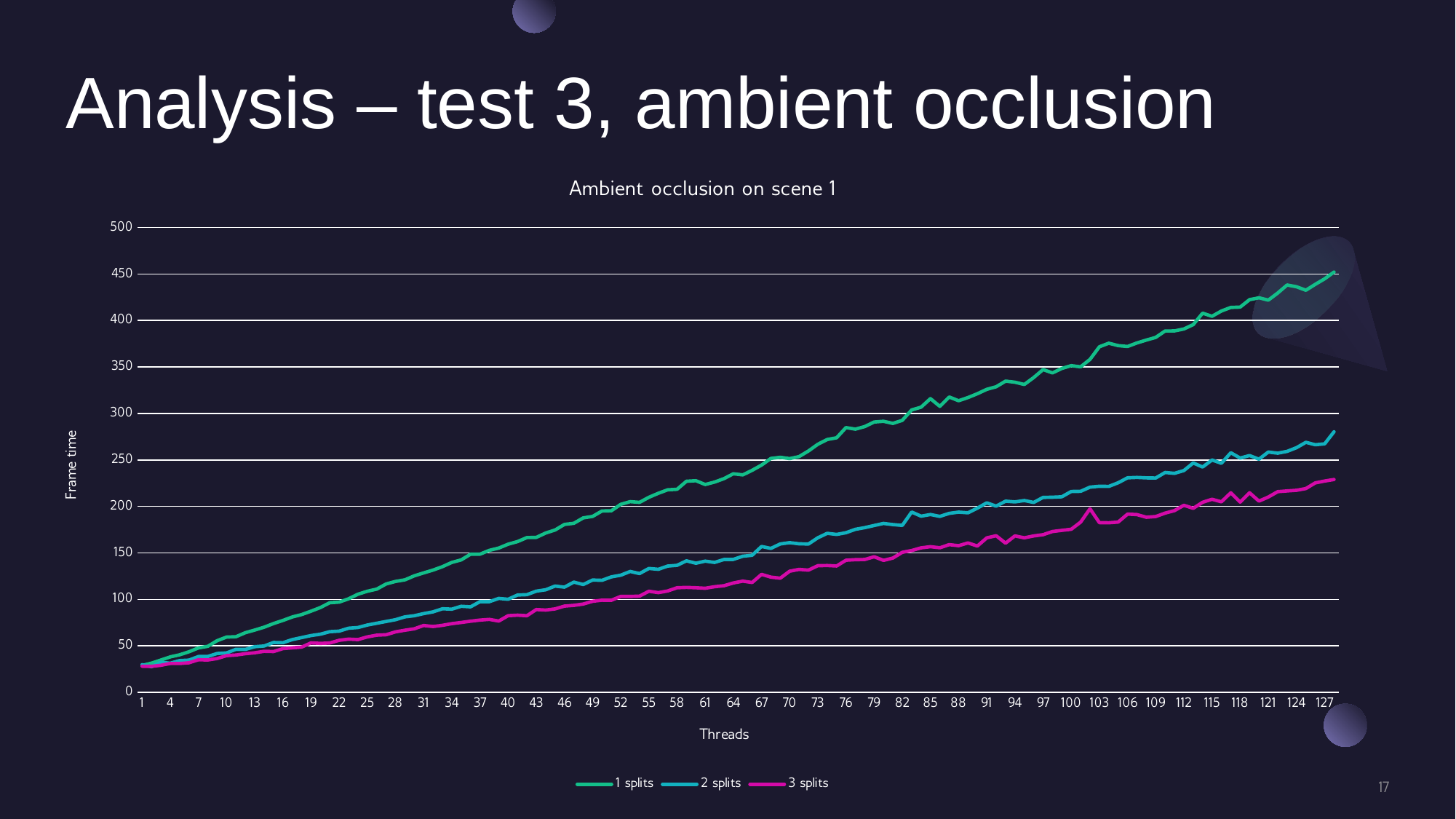

# Analysis – test 3, ambient occlusion

### Chart: Ambient occlusion on scene 1

| Category | 1 splits | 2 splits | 3 splits |
|---|---|---|---|
| 1 | 28.95 | 29.8192 | 28.067 |
| 2 | 31.3957 | 27.4809 | 27.9449 |
| 3 | 34.7012 | 32.354 | 29.0482 |
| 4 | 38.1376 | 31.3405 | 31.0312 |
| 5 | 40.3539 | 34.1405 | 31.0231 |
| 6 | 43.6114 | 34.6485 | 31.8024 |
| 7 | 47.7304 | 38.4877 | 35.0264 |
| 8 | 49.528 | 38.6112 | 34.7772 |
| 9 | 55.5521 | 41.7604 | 36.3898 |
| 10 | 59.4541 | 42.4002 | 39.4664 |
| 11 | 59.8004 | 46.2717 | 40.1026 |
| 12 | 64.1377 | 46.1069 | 41.5355 |
| 13 | 66.9757 | 49.0731 | 42.5192 |
| 14 | 70.045 | 49.8162 | 44.1233 |
| 15 | 73.9833 | 53.6109 | 43.8452 |
| 16 | 77.2893 | 53.3623 | 47.0257 |
| 17 | 81.025 | 56.7415 | 47.8434 |
| 18 | 83.6412 | 58.8846 | 48.6422 |
| 19 | 87.2875 | 61.0475 | 53.1979 |
| 20 | 91.2405 | 62.5559 | 52.6486 |
| 21 | 96.4099 | 65.2416 | 53.0466 |
| 22 | 97.0248 | 65.8349 | 55.9918 |
| 23 | 100.606 | 68.9633 | 57.2399 |
| 24 | 105.503 | 69.6981 | 56.7061 |
| 25 | 108.76 | 72.409 | 59.6214 |
| 26 | 110.997 | 74.2713 | 61.5049 |
| 27 | 116.568 | 76.2254 | 61.9249 |
| 28 | 119.271 | 78.1093 | 65.0533 |
| 29 | 121.013 | 81.185 | 66.8055 |
| 30 | 125.304 | 82.3664 | 68.3042 |
| 31 | 128.446 | 84.7166 | 71.9025 |
| 32 | 131.505 | 86.5347 | 70.7594 |
| 33 | 135.14 | 89.8843 | 72.0945 |
| 34 | 139.73 | 89.4685 | 73.894 |
| 35 | 142.444 | 92.5545 | 75.1458 |
| 36 | 148.553 | 91.9417 | 76.5241 |
| 37 | 148.606 | 97.5021 | 77.7275 |
| 38 | 152.726 | 97.518 | 78.4675 |
| 39 | 155.169 | 101.044 | 76.6281 |
| 40 | 159.338 | 100.11 | 82.4343 |
| 41 | 162.156 | 104.663 | 83.0084 |
| 42 | 166.472 | 105.045 | 82.3981 |
| 43 | 166.621 | 108.847 | 89.0307 |
| 44 | 171.375 | 110.304 | 88.4886 |
| 45 | 174.616 | 114.272 | 89.7164 |
| 46 | 180.623 | 113.118 | 92.7457 |
| 47 | 181.79 | 118.53 | 93.5527 |
| 48 | 187.628 | 115.955 | 94.946 |
| 49 | 189.216 | 120.794 | 97.905 |
| 50 | 195.022 | 120.496 | 99.1102 |
| 51 | 195.305 | 124.193 | 99.0402 |
| 52 | 202.188 | 126.002 | 103.174 |
| 53 | 205.102 | 130.032 | 103.14 |
| 54 | 204.339 | 127.762 | 103.472 |
| 55 | 209.777 | 133.247 | 108.746 |
| 56 | 214.092 | 132.349 | 107.22 |
| 57 | 217.846 | 135.79 | 109.015 |
| 58 | 218.405 | 136.63 | 112.487 |
| 59 | 227.062 | 141.454 | 112.867 |
| 60 | 227.656 | 138.834 | 112.488 |
| 61 | 223.538 | 141.111 | 111.944 |
| 62 | 226.157 | 139.722 | 113.614 |
| 63 | 229.859 | 142.869 | 114.657 |
| 64 | 235.141 | 142.96 | 117.603 |
| 65 | 233.934 | 146.395 | 119.618 |
| 66 | 238.822 | 147.421 | 118.115 |
| 67 | 244.453 | 156.871 | 126.874 |
| 68 | 251.634 | 154.819 | 123.898 |
| 69 | 252.831 | 159.618 | 122.754 |
| 70 | 251.439 | 160.979 | 130.299 |
| 71 | 253.577 | 159.749 | 132.246 |
| 72 | 259.621 | 159.54 | 131.444 |
| 73 | 266.839 | 166.227 | 136.216 |
| 74 | 271.997 | 171.021 | 136.399 |
| 75 | 273.845 | 169.83 | 135.889 |
| 76 | 284.805 | 171.665 | 142.103 |
| 77 | 283.139 | 175.357 | 142.69 |
| 78 | 285.909 | 177.133 | 142.864 |
| 79 | 290.808 | 179.447 | 145.85 |
| 80 | 291.605 | 181.653 | 141.948 |
| 81 | 289.298 | 180.415 | 144.437 |
| 82 | 292.621 | 179.555 | 150.582 |
| 83 | 303.821 | 193.924 | 152.543 |
| 84 | 306.77 | 189.494 | 155.41 |
| 85 | 315.965 | 191.258 | 156.674 |
| 86 | 307.654 | 189.236 | 155.518 |
| 87 | 317.737 | 192.476 | 158.863 |
| 88 | 313.723 | 193.853 | 157.699 |
| 89 | 317.132 | 193.103 | 160.743 |
| 90 | 321.226 | 198.122 | 157.34 |
| 91 | 325.973 | 203.823 | 166.142 |
| 92 | 328.713 | 200.282 | 168.433 |
| 93 | 334.808 | 205.642 | 160.46 |
| 94 | 333.633 | 204.863 | 168.241 |
| 95 | 331.201 | 206.301 | 166.191 |
| 96 | 338.62 | 204.225 | 168.198 |
| 97 | 347.216 | 209.644 | 169.573 |
| 98 | 343.617 | 209.897 | 172.96 |
| 99 | 348.413 | 210.352 | 174.231 |
| 100 | 351.439 | 216.026 | 175.38 |
| 101 | 350.136 | 216.239 | 183.078 |
| 102 | 358.164 | 220.714 | 197.434 |
| 103 | 371.721 | 221.686 | 182.508 |
| 104 | 375.597 | 221.492 | 182.349 |
| 105 | 373.011 | 225.441 | 183.165 |
| 106 | 372.077 | 230.739 | 191.707 |
| 107 | 375.836 | 231.155 | 191.192 |
| 108 | 378.971 | 230.686 | 188.32 |
| 109 | 381.815 | 230.488 | 189.079 |
| 110 | 388.706 | 236.506 | 192.755 |
| 111 | 388.823 | 235.579 | 195.469 |
| 112 | 390.904 | 238.599 | 201.17 |
| 113 | 395.619 | 246.774 | 197.908 |
| 114 | 407.886 | 242.379 | 204.411 |
| 115 | 404.513 | 249.98 | 207.67 |
| 116 | 410.219 | 246.406 | 204.927 |
| 117 | 414.059 | 257.724 | 214.667 |
| 118 | 414.43 | 252.018 | 204.633 |
| 119 | 422.435 | 254.727 | 214.69 |
| 120 | 424.427 | 250.803 | 205.67 |
| 121 | 421.901 | 258.519 | 210.047 |
| 122 | 429.557 | 257.296 | 215.839 |
| 123 | 438.189 | 259.23 | 216.644 |
| 124 | 436.275 | 263.215 | 217.342 |
| 125 | 432.54 | 268.961 | 219.165 |
| 126 | 438.886 | 266.353 | 225.298 |
| 127 | 444.842 | 267.319 | 227.28 |
| 128 | 452.116 | 280.294 | 228.958 |

17